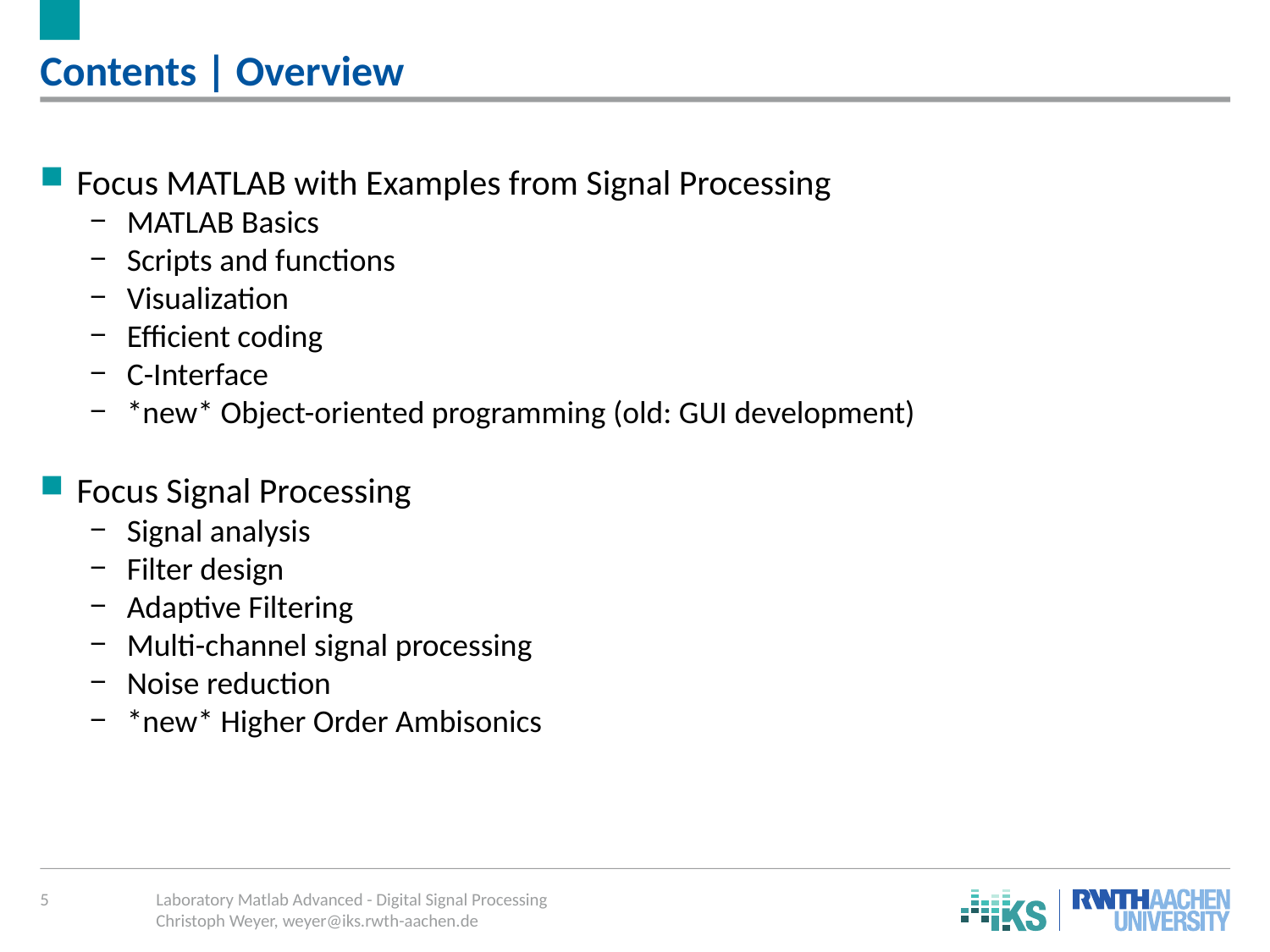

Contents | Overview
Focus MATLAB with Examples from Signal Processing
MATLAB Basics
Scripts and functions
Visualization
Efficient coding
C-Interface
*new* Object-oriented programming (old: GUI development)

Focus Signal Processing
Signal analysis
Filter design
Adaptive Filtering
Multi-channel signal processing
Noise reduction
*new* Higher Order Ambisonics